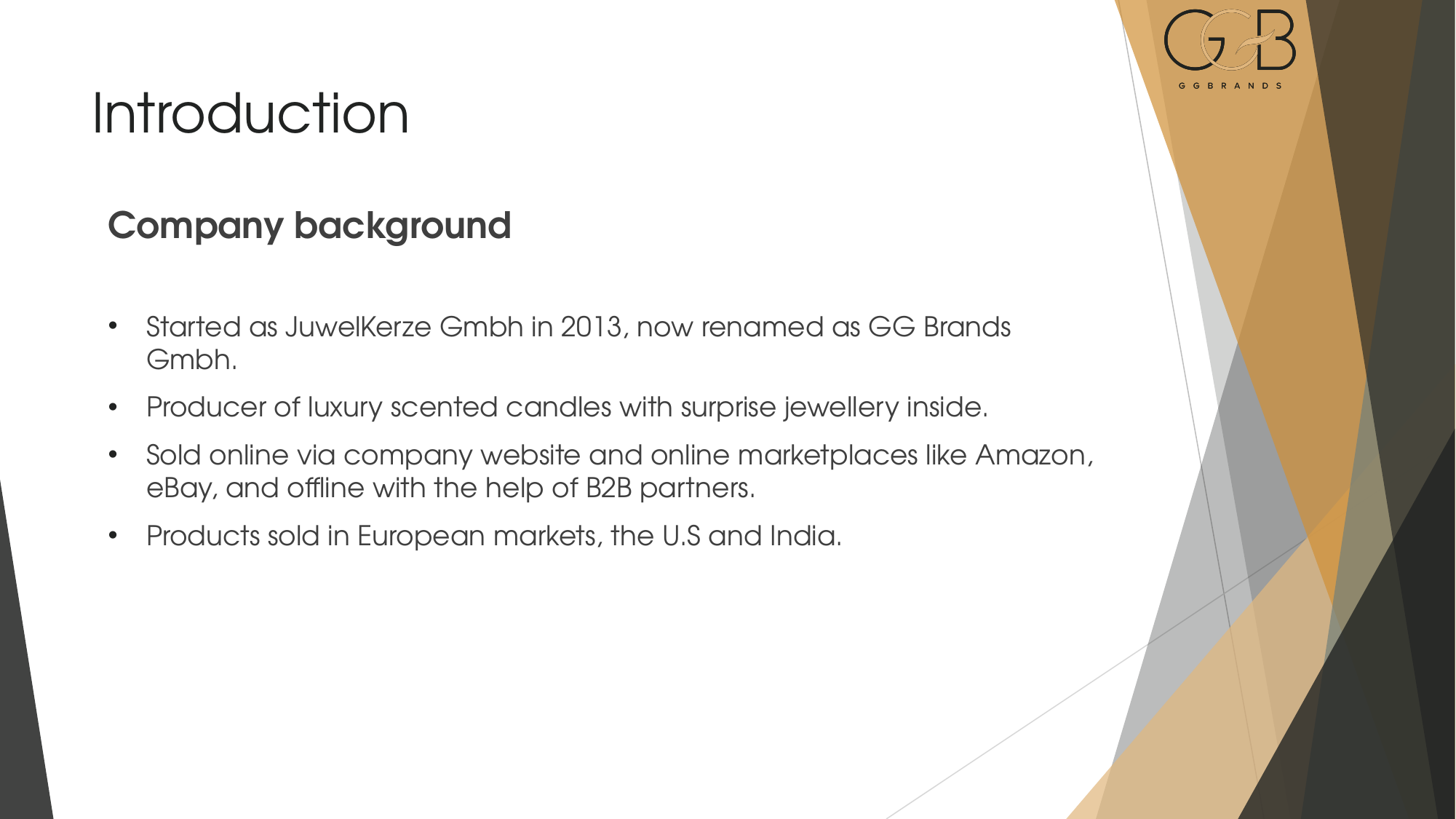

# Introduction
Company background

Started as JuwelKerze Gmbh in 2013, now renamed as GG Brands Gmbh.
Producer of luxury scented candles with surprise jewellery inside.
Sold online via company website and online marketplaces like Amazon, eBay, and offline with the help of B2B partners.
Products sold in European markets, the U.S and India.